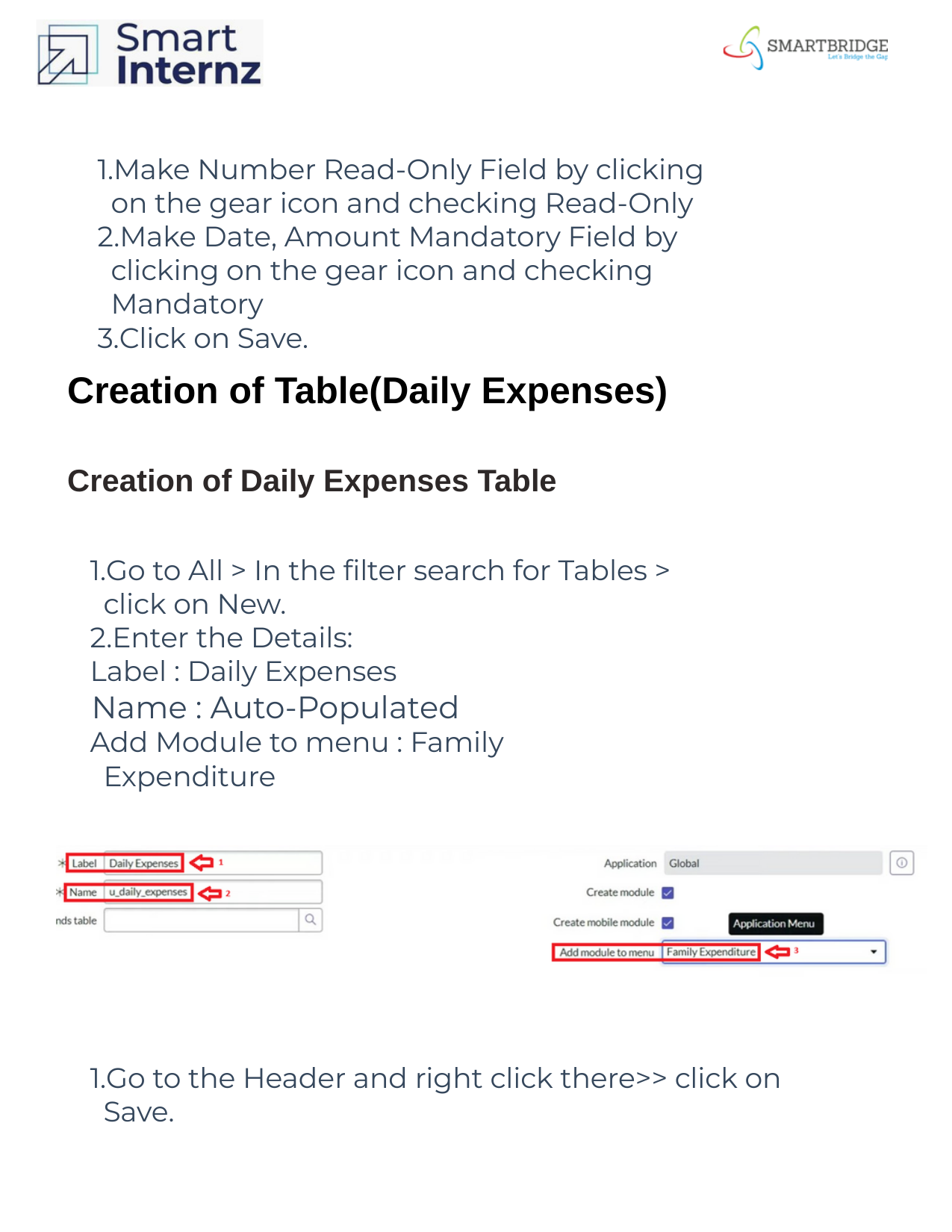

Make Number Read-Only Field by clicking on the gear icon and checking Read-Only
Make Date, Amount Mandatory Field by clicking on the gear icon and checking Mandatory
Click on Save.
Creation of Table(Daily Expenses)

Creation of Daily Expenses Table
Go to All > In the filter search for Tables > click on New.
Enter the Details:
Label : Daily Expenses
Name : Auto-Populated
Add Module to menu : Family Expenditure

Go to the Header and right click there>> click on Save.